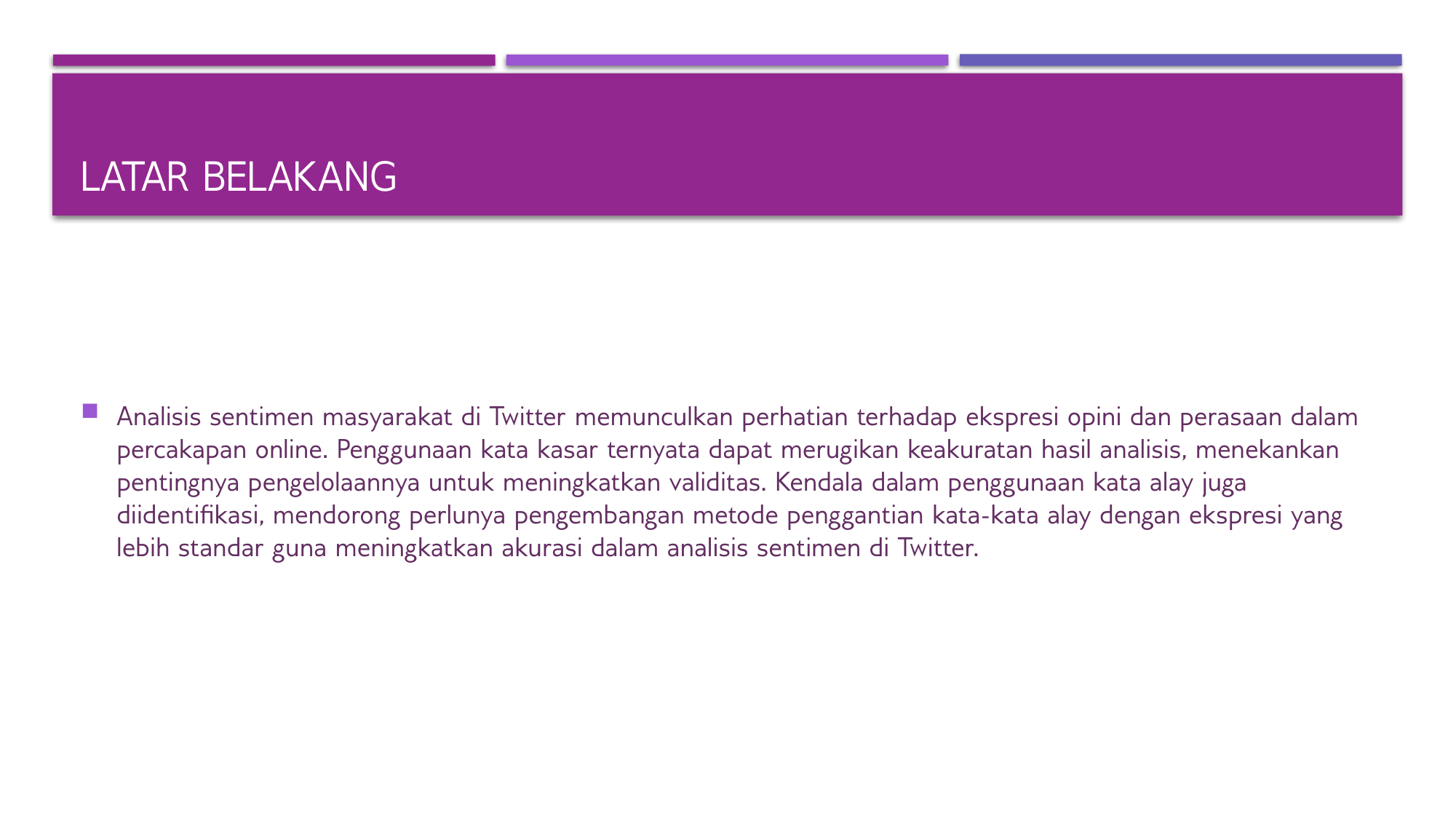

# Latar Belakang
Analisis sentimen masyarakat di Twitter memunculkan perhatian terhadap ekspresi opini dan perasaan dalam percakapan online. Penggunaan kata kasar ternyata dapat merugikan keakuratan hasil analisis, menekankan pentingnya pengelolaannya untuk meningkatkan validitas. Kendala dalam penggunaan kata alay juga diidentifikasi, mendorong perlunya pengembangan metode penggantian kata-kata alay dengan ekspresi yang lebih standar guna meningkatkan akurasi dalam analisis sentimen di Twitter.